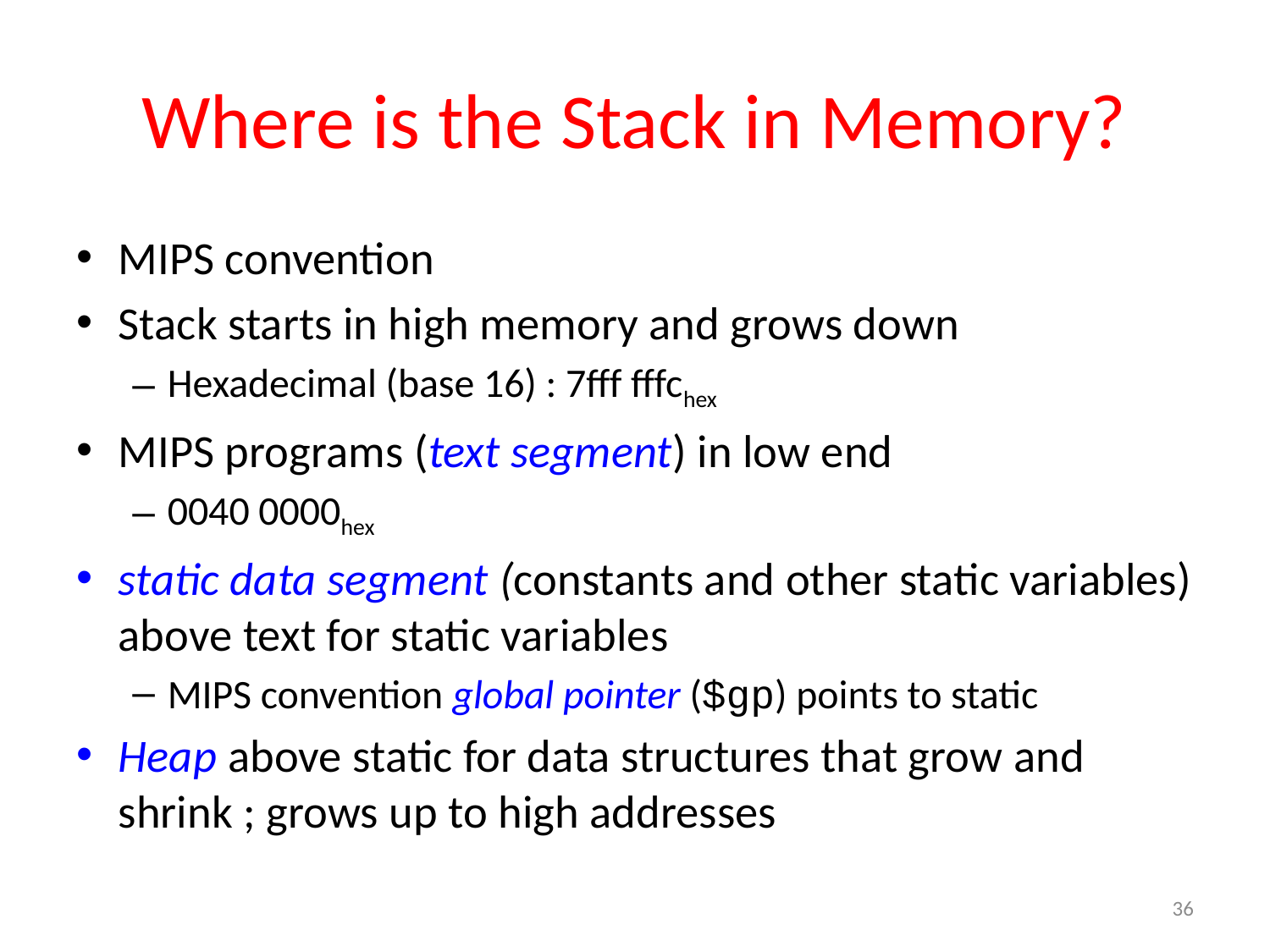

# Where is the Stack in Memory?
MIPS convention
Stack starts in high memory and grows down
Hexadecimal (base 16) : 7fff fffchex
MIPS programs (text segment) in low end
0040 0000hex
static data segment (constants and other static variables) above text for static variables
MIPS convention global pointer ($gp) points to static
Heap above static for data structures that grow and shrink ; grows up to high addresses
36